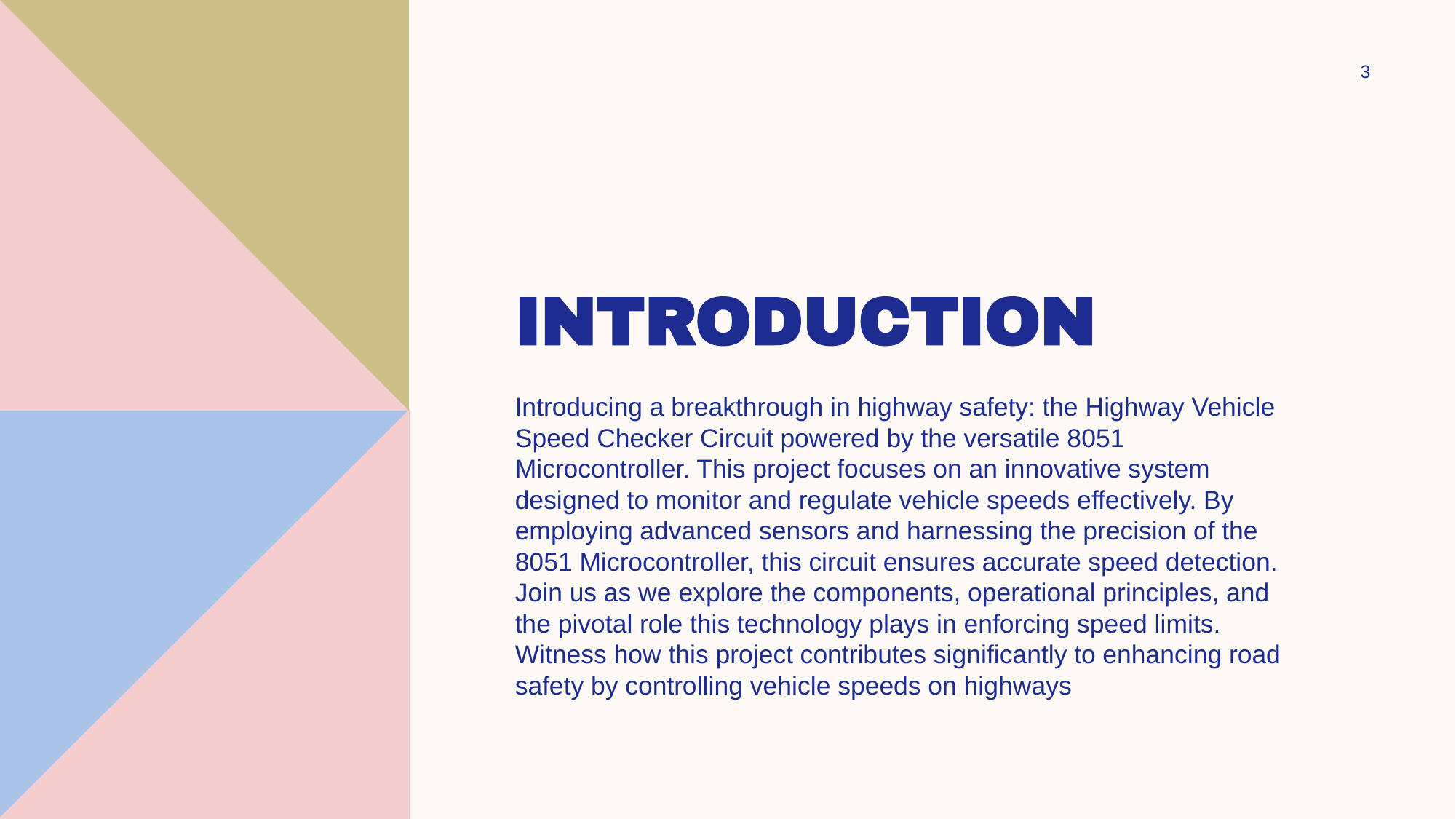

3
# INTRODUCTION
Introducing a breakthrough in highway safety: the Highway Vehicle Speed Checker Circuit powered by the versatile 8051 Microcontroller. This project focuses on an innovative system designed to monitor and regulate vehicle speeds effectively. By employing advanced sensors and harnessing the precision of the 8051 Microcontroller, this circuit ensures accurate speed detection. Join us as we explore the components, operational principles, and the pivotal role this technology plays in enforcing speed limits. Witness how this project contributes significantly to enhancing road safety by controlling vehicle speeds on highways